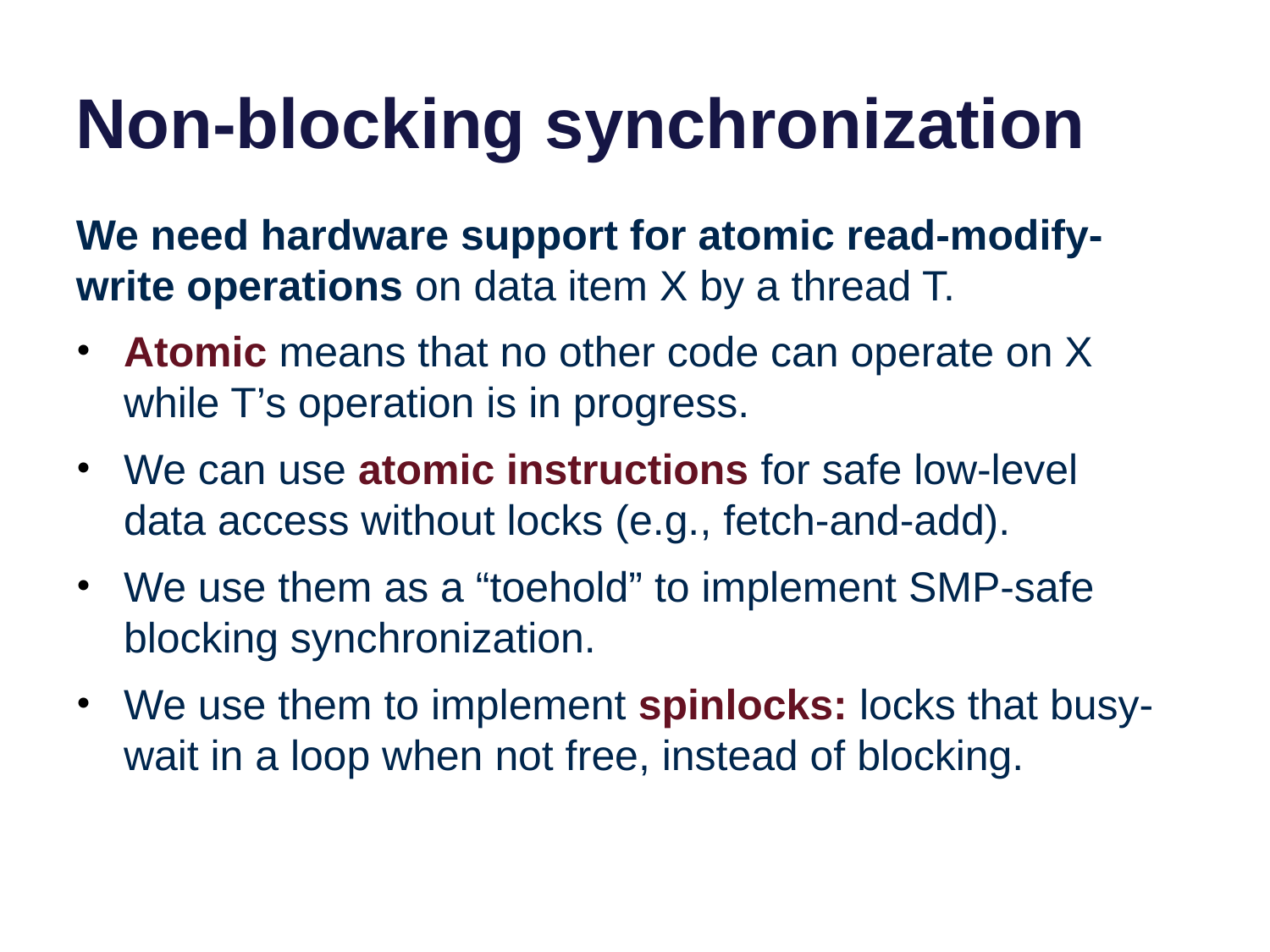

# Non-blocking synchronization
We need hardware support for atomic read-modify-write operations on data item X by a thread T.
Atomic means that no other code can operate on X while T’s operation is in progress.
We can use atomic instructions for safe low-level data access without locks (e.g., fetch-and-add).
We use them as a “toehold” to implement SMP-safe blocking synchronization.
We use them to implement spinlocks: locks that busy-wait in a loop when not free, instead of blocking.